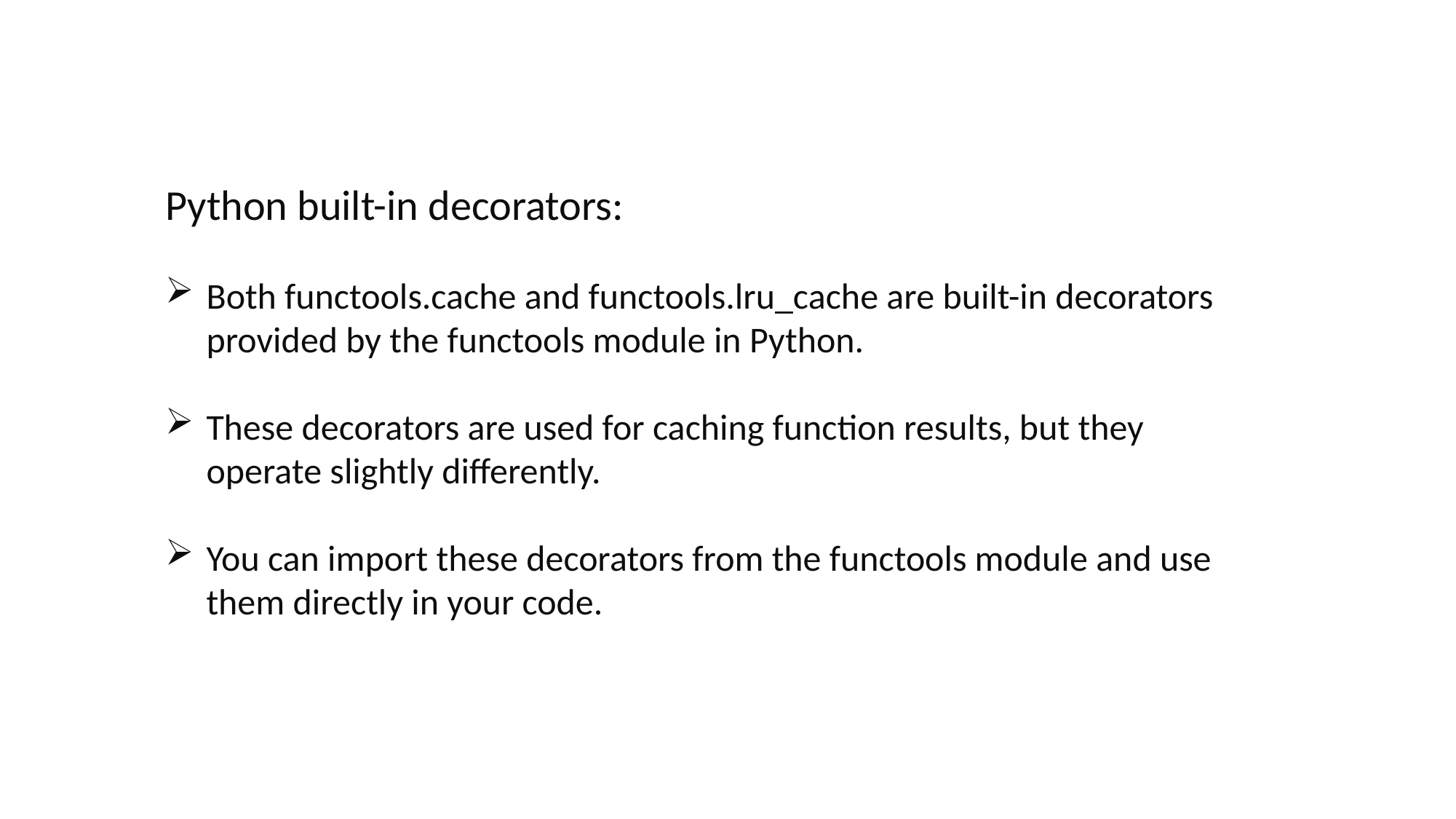

Python built-in decorators:

Both functools.cache and functools.lru_cache are built-in decorators provided by the functools module in Python.

These decorators are used for caching function results, but they operate slightly differently.

You can import these decorators from the functools module and use them directly in your code.